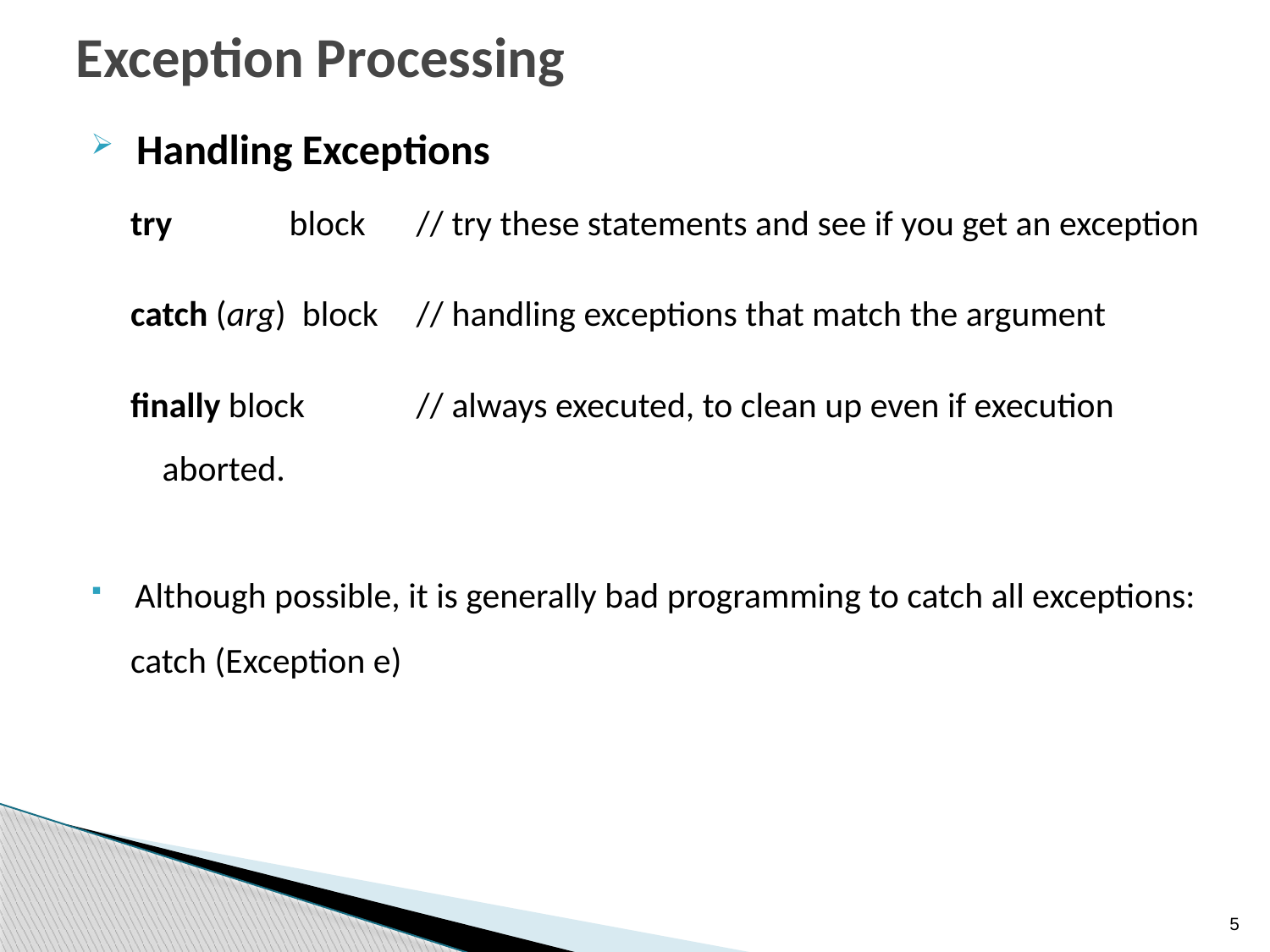

# Exception Processing
 Handling Exceptions
try 	block 	// try these statements and see if you get an exception

catch (arg)  block	// handling exceptions that match the argument

finally block	// always executed, to clean up even if execution aborted.

 Although possible, it is generally bad programming to catch all exceptions:
catch (Exception e)
5